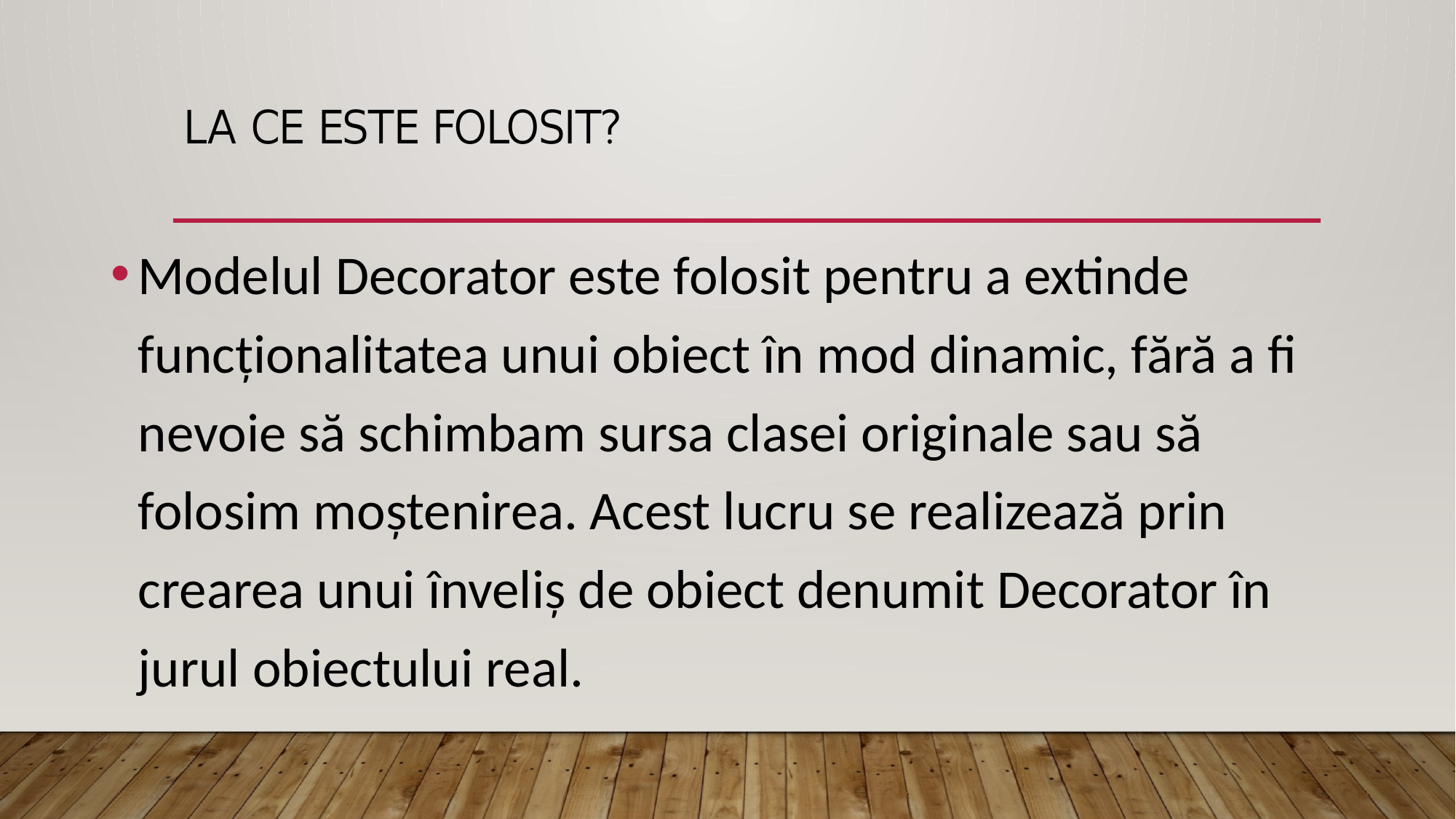

# La ce este folosit?
Modelul Decorator este folosit pentru a extinde funcționalitatea unui obiect în mod dinamic, fără a fi nevoie să schimbam sursa clasei originale sau să folosim moștenirea. Acest lucru se realizează prin crearea unui înveliș de obiect denumit Decorator în jurul obiectului real.